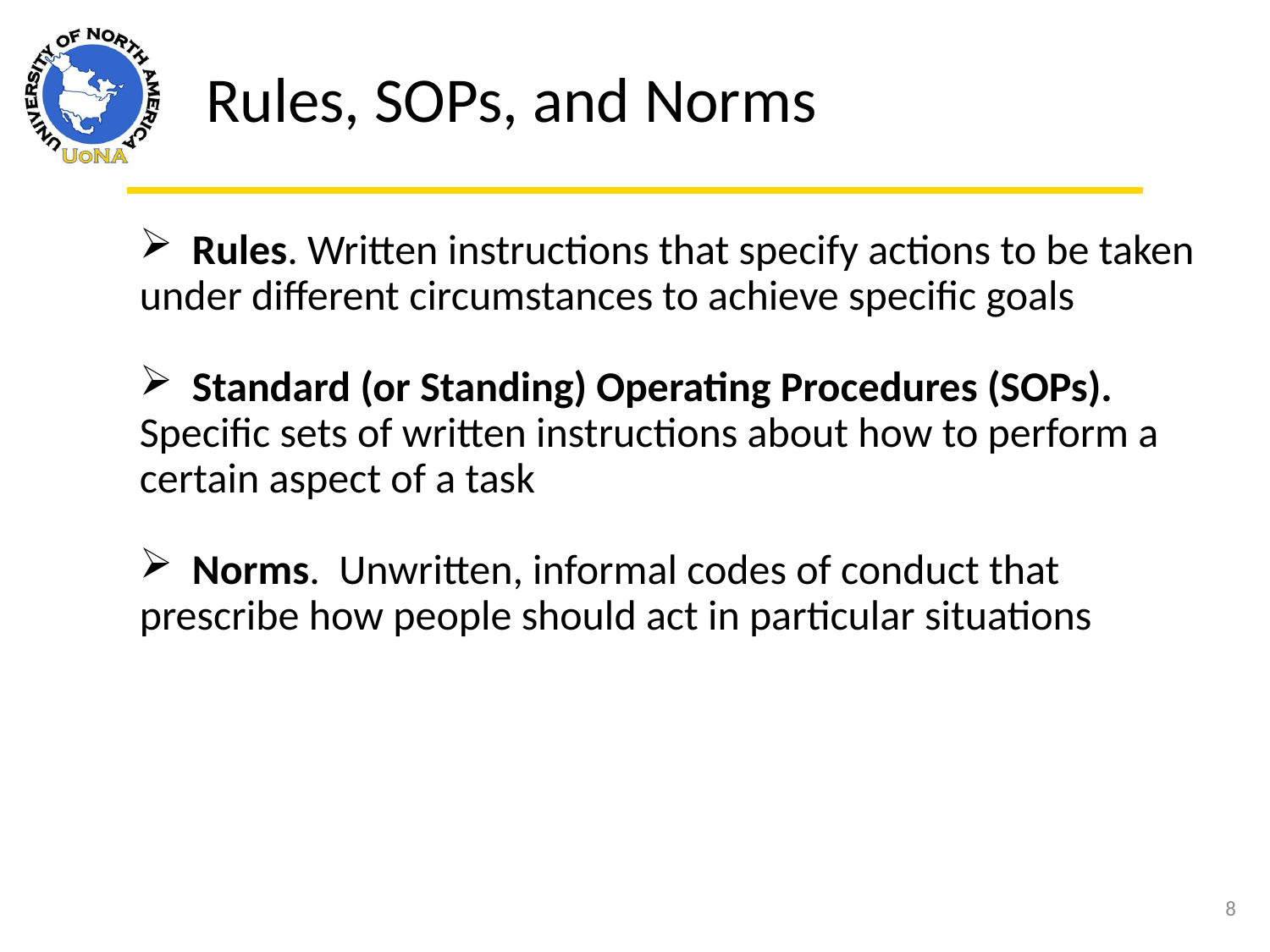

Rules, SOPs, and Norms
  Rules. Written instructions that specify actions to be taken under different circumstances to achieve specific goals

  Standard (or Standing) Operating Procedures (SOPs).  Specific sets of written instructions about how to perform a certain aspect of a task

  Norms.  Unwritten, informal codes of conduct that prescribe how people should act in particular situations
8